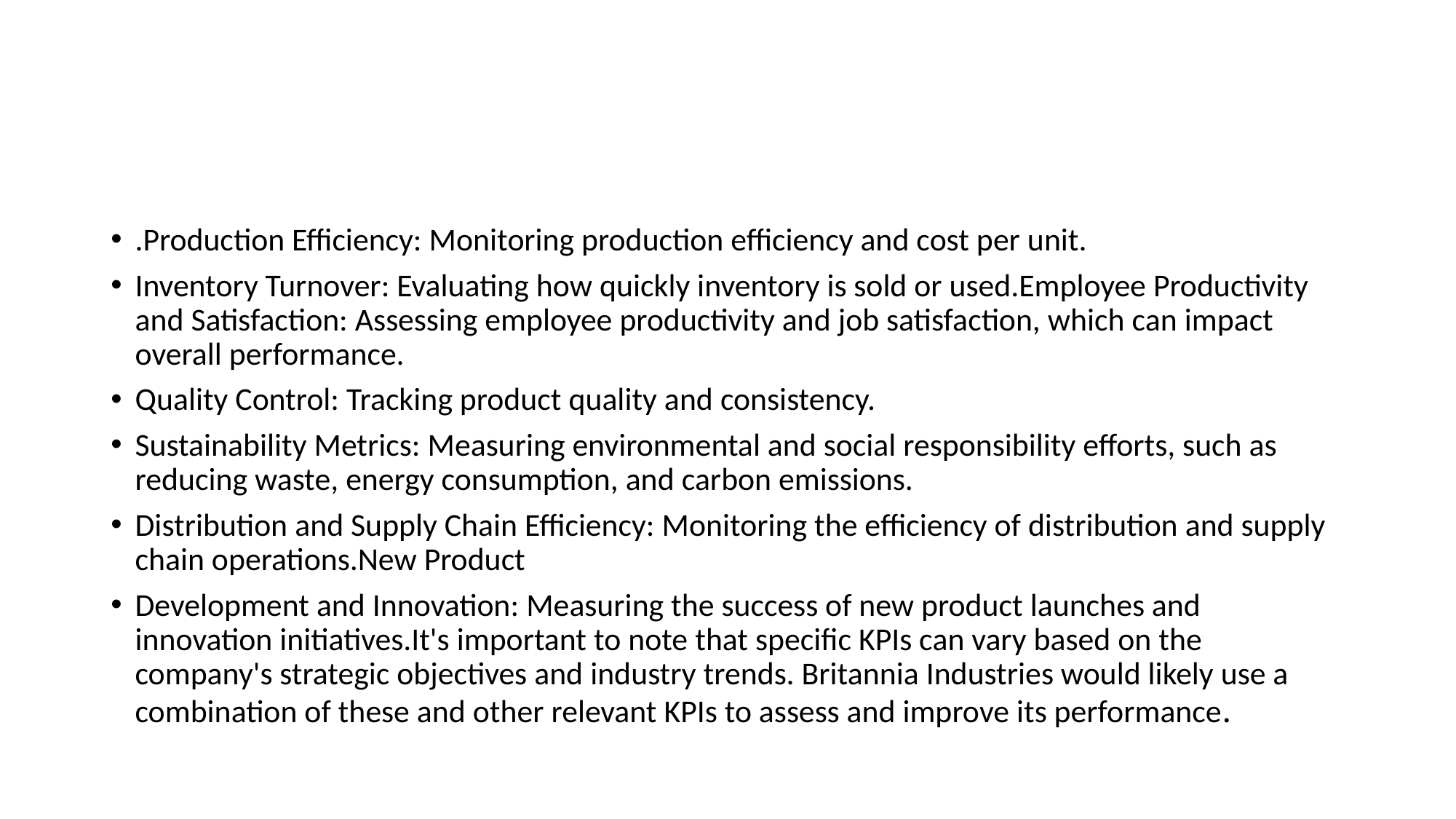

.Production Efficiency: Monitoring production efficiency and cost per unit.
Inventory Turnover: Evaluating how quickly inventory is sold or used.Employee Productivity and Satisfaction: Assessing employee productivity and job satisfaction, which can impact overall performance.
Quality Control: Tracking product quality and consistency.
Sustainability Metrics: Measuring environmental and social responsibility efforts, such as reducing waste, energy consumption, and carbon emissions.
Distribution and Supply Chain Efficiency: Monitoring the efficiency of distribution and supply chain operations.New Product
Development and Innovation: Measuring the success of new product launches and innovation initiatives.It's important to note that specific KPIs can vary based on the company's strategic objectives and industry trends. Britannia Industries would likely use a combination of these and other relevant KPIs to assess and improve its performance.